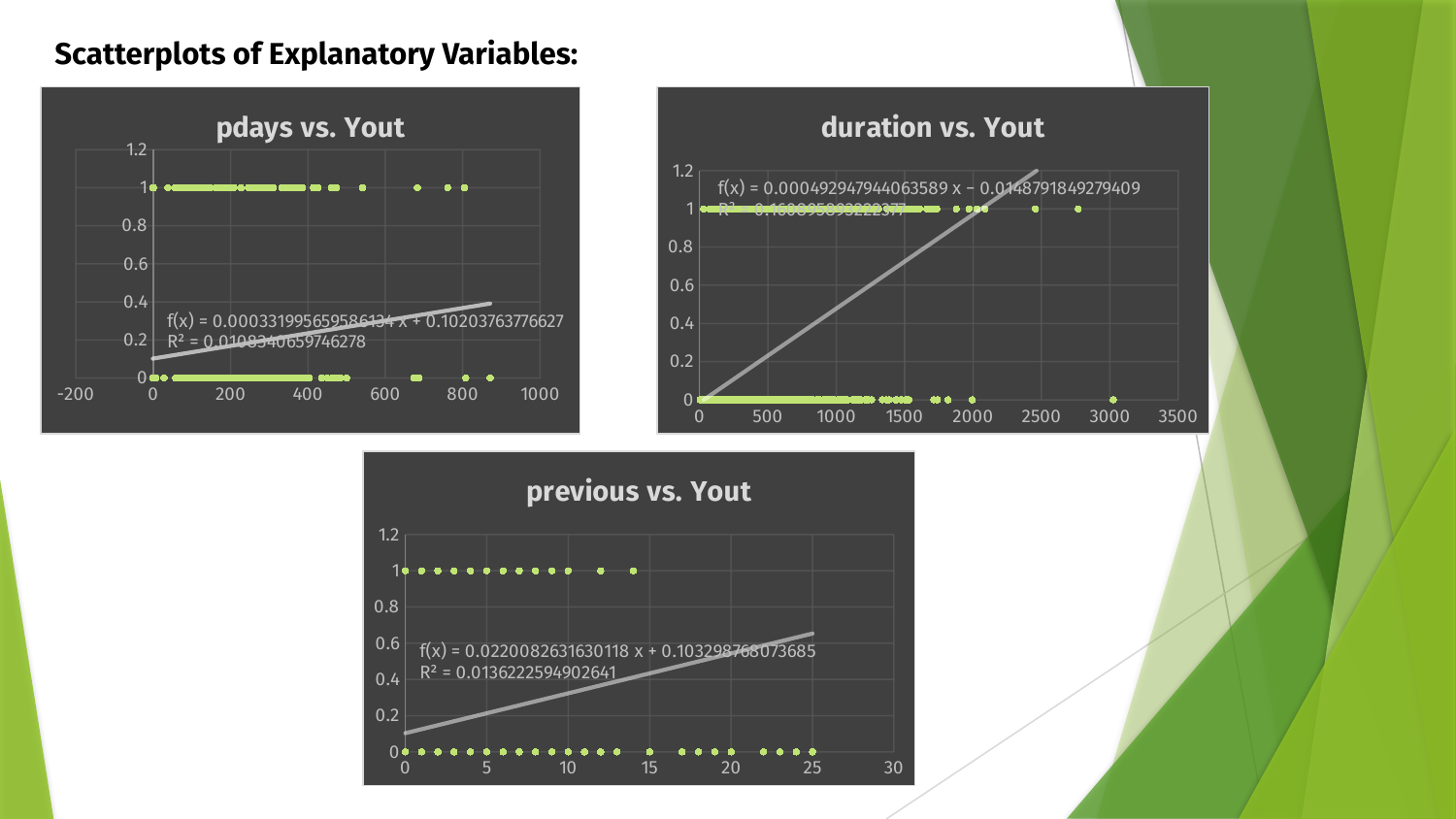

Scatterplots of Explanatory Variables:

### Chart: pdays vs. Yout

| Category | Yout |
|---|---|

### Chart: duration vs. Yout

| Category | Yout |
|---|---|

### Chart: previous vs. Yout

| Category | Yout |
|---|---|